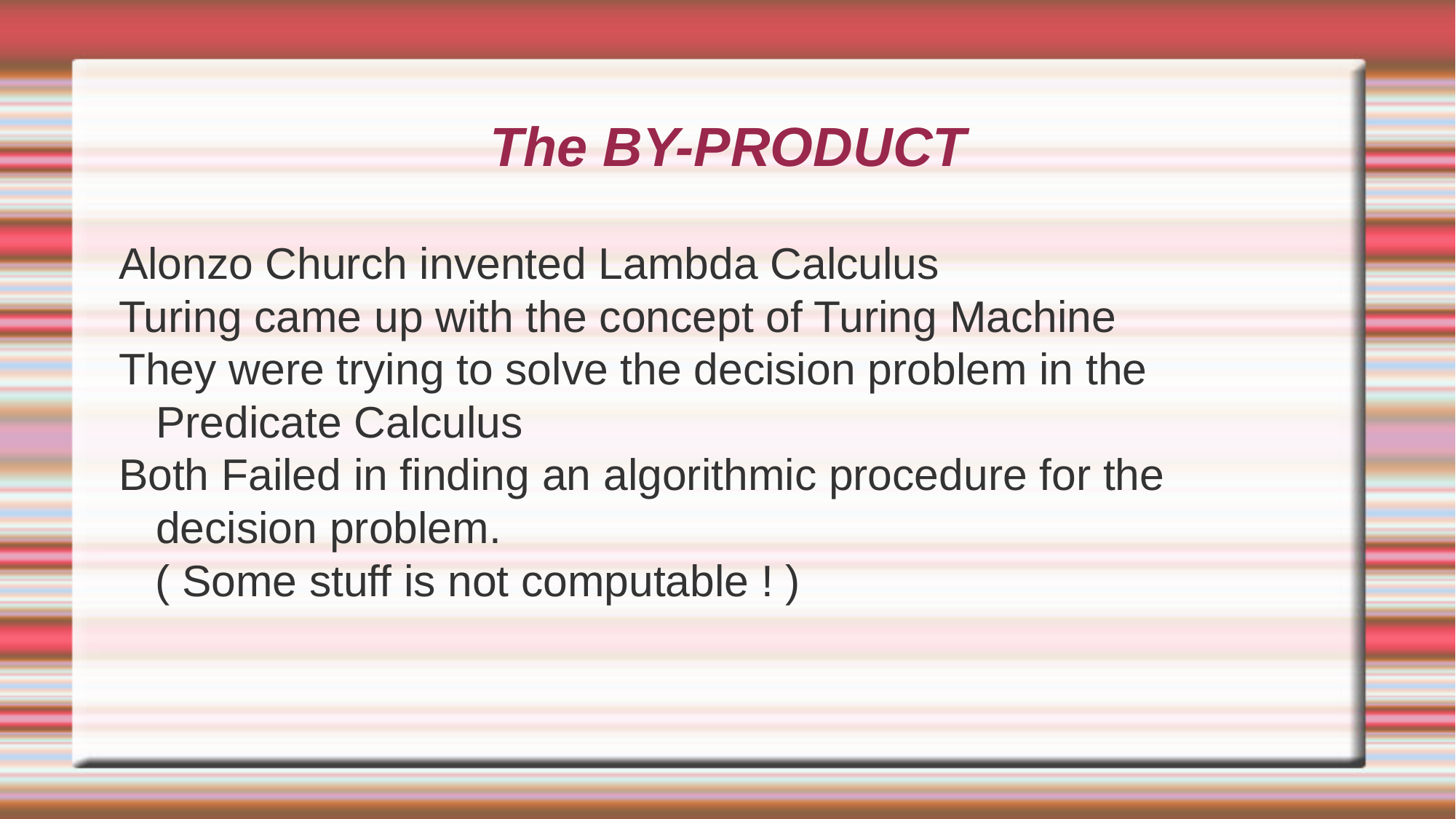

# The BY-PRODUCT
Alonzo Church invented Lambda Calculus
Turing came up with the concept of Turing Machine
They were trying to solve the decision problem in the Predicate Calculus
Both Failed in finding an algorithmic procedure for the decision problem.
   ( Some stuff is not computable ! )‏